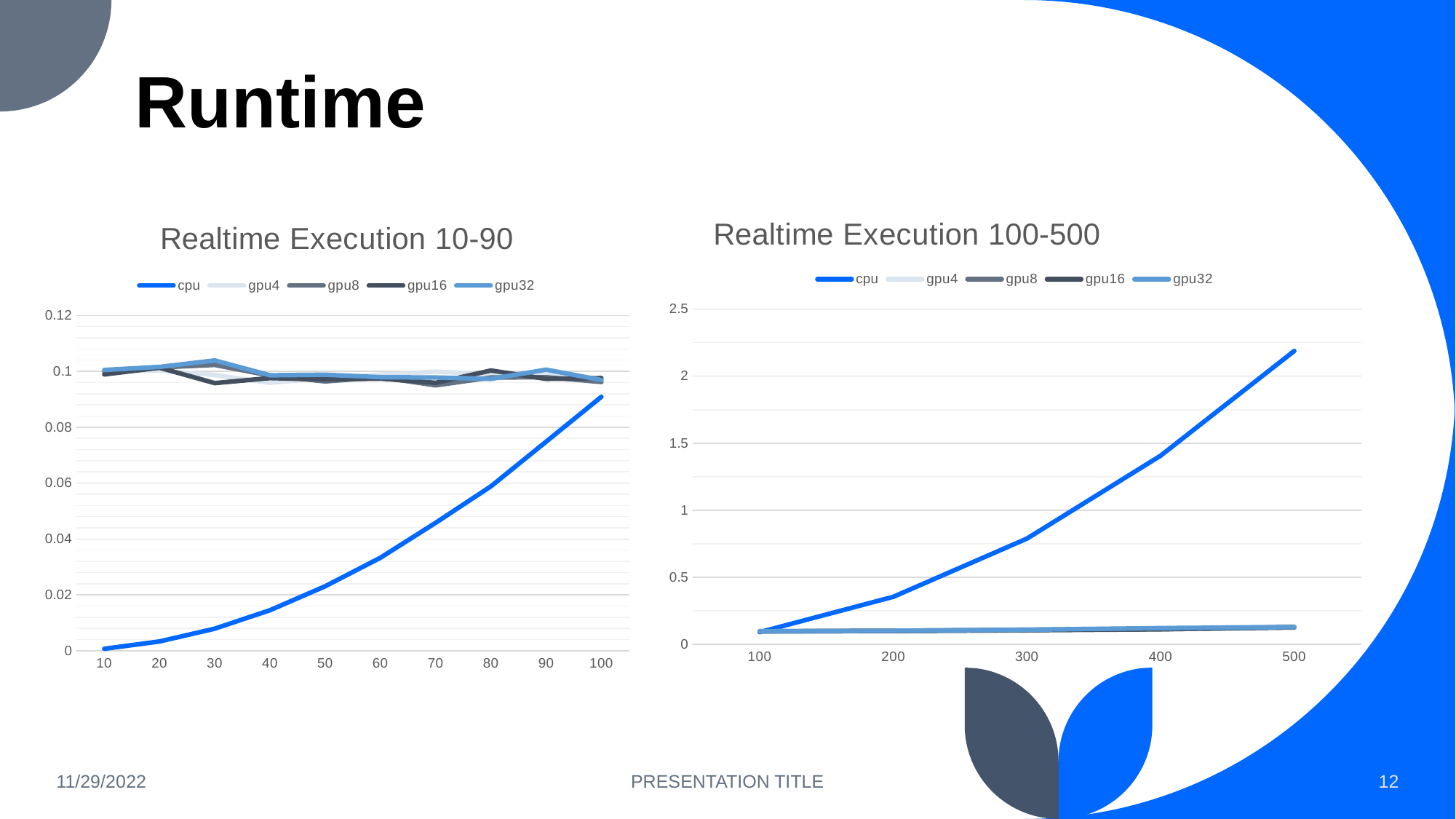

# Runtime

### Chart: Realtime Execution 100-500

| Category | cpu | gpu4 | gpu8 | gpu16 | gpu32 |
|---|---|---|---|---|---|
| 100 | 0.0908938 | 0.0969999999999999 | 0.0961999999999999 | 0.0975999999999999 | 0.0968999999999999 |
| 200 | 0.354603699999999 | 0.1016 | 0.0980999999999999 | 0.101299999999999 | 0.101499999999999 |
| 300 | 0.788518899999999 | 0.1123 | 0.1044 | 0.1079 | 0.108699999999999 |
| 400 | 1.4064671 | 0.119599999999999 | 0.1123 | 0.113 | 0.1209 |
| 500 | 2.1877734 | 0.1365 | 0.1276 | 0.1259 | 0.1284 |

### Chart: Realtime Execution 10-90

| Category | cpu | gpu4 | gpu8 | gpu16 | gpu32 |
|---|---|---|---|---|---|
| 10 | 0.0007026 | 0.1001 | 0.0998999999999999 | 0.0988999999999999 | 0.100499999999999 |
| 20 | 0.0033299 | 0.100299999999999 | 0.1014 | 0.101299999999999 | 0.1016 |
| 30 | 0.0078993 | 0.0986999999999999 | 0.102299999999999 | 0.0957999999999999 | 0.103899999999999 |
| 40 | 0.0144942999999999 | 0.0958999999999999 | 0.0984999999999999 | 0.0975999999999999 | 0.0986 |
| 50 | 0.0230827 | 0.0975999999999999 | 0.0963999999999999 | 0.0970999999999999 | 0.0987999999999999 |
| 60 | 0.0332867999999999 | 0.0987999999999999 | 0.0978999999999999 | 0.0973999999999999 | 0.0978999999999999 |
| 70 | 0.0457851 | 0.0998999999999999 | 0.0949999999999999 | 0.0958999999999999 | 0.0977999999999999 |
| 80 | 0.0588413 | 0.0989999999999999 | 0.0977999999999999 | 0.100299999999999 | 0.0972999999999999 |
| 90 | 0.0748235 | 0.0987999999999999 | 0.0978999999999999 | 0.0972999999999999 | 0.1006 |
| 100 | 0.0908938 | 0.0969999999999999 | 0.0961999999999999 | 0.0975999999999999 | 0.0968999999999999 |
11/29/2022
PRESENTATION TITLE
12